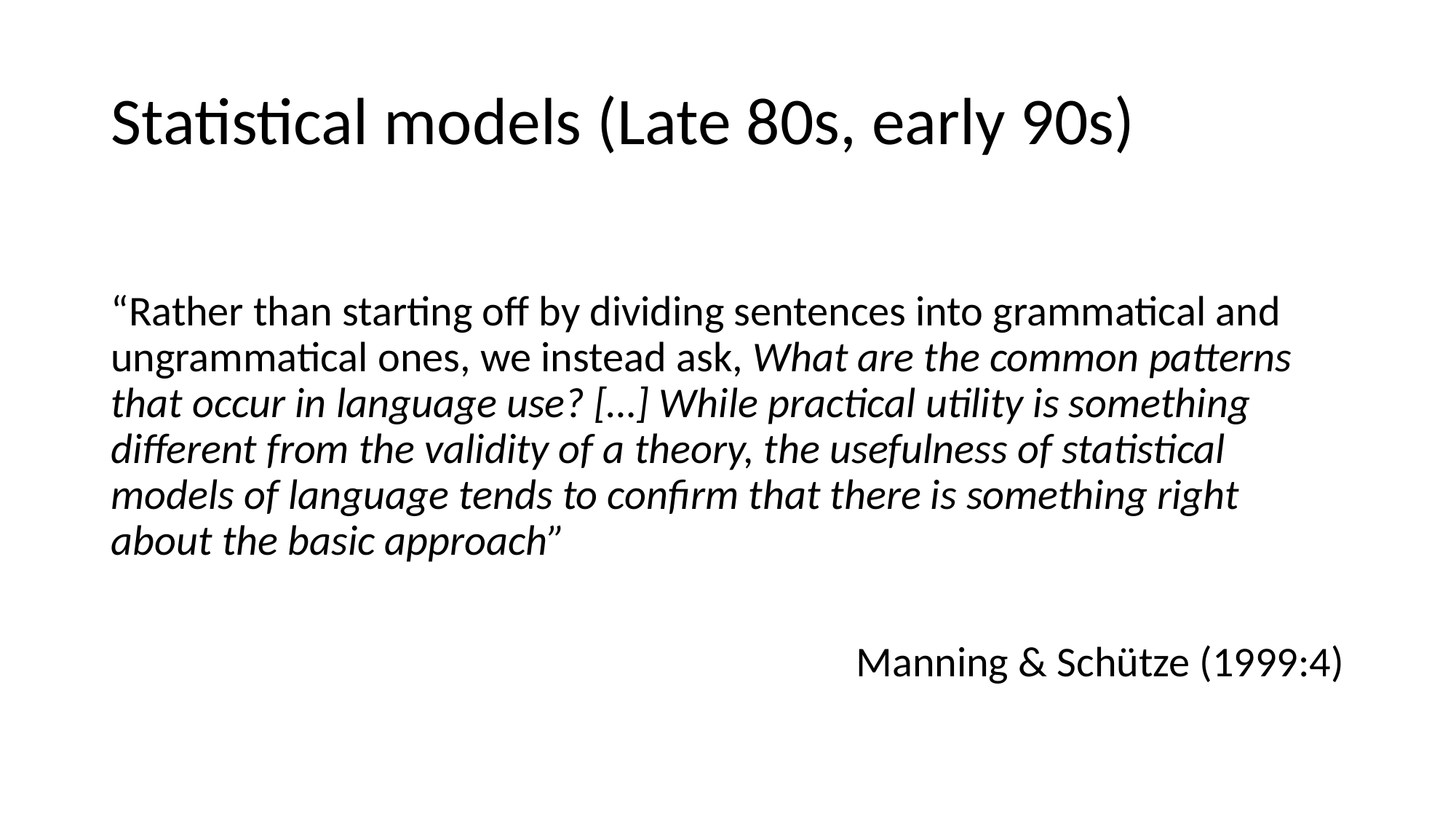

# Statistical models (Late 80s, early 90s)

“Rather than starting off by dividing sentences into grammatical and ungrammatical ones, we instead ask, What are the common patterns that occur in language use? […] While practical utility is something different from the validity of a theory, the usefulness of statistical models of language tends to confirm that there is something right about the basic approach”

Manning & Schütze (1999:4)